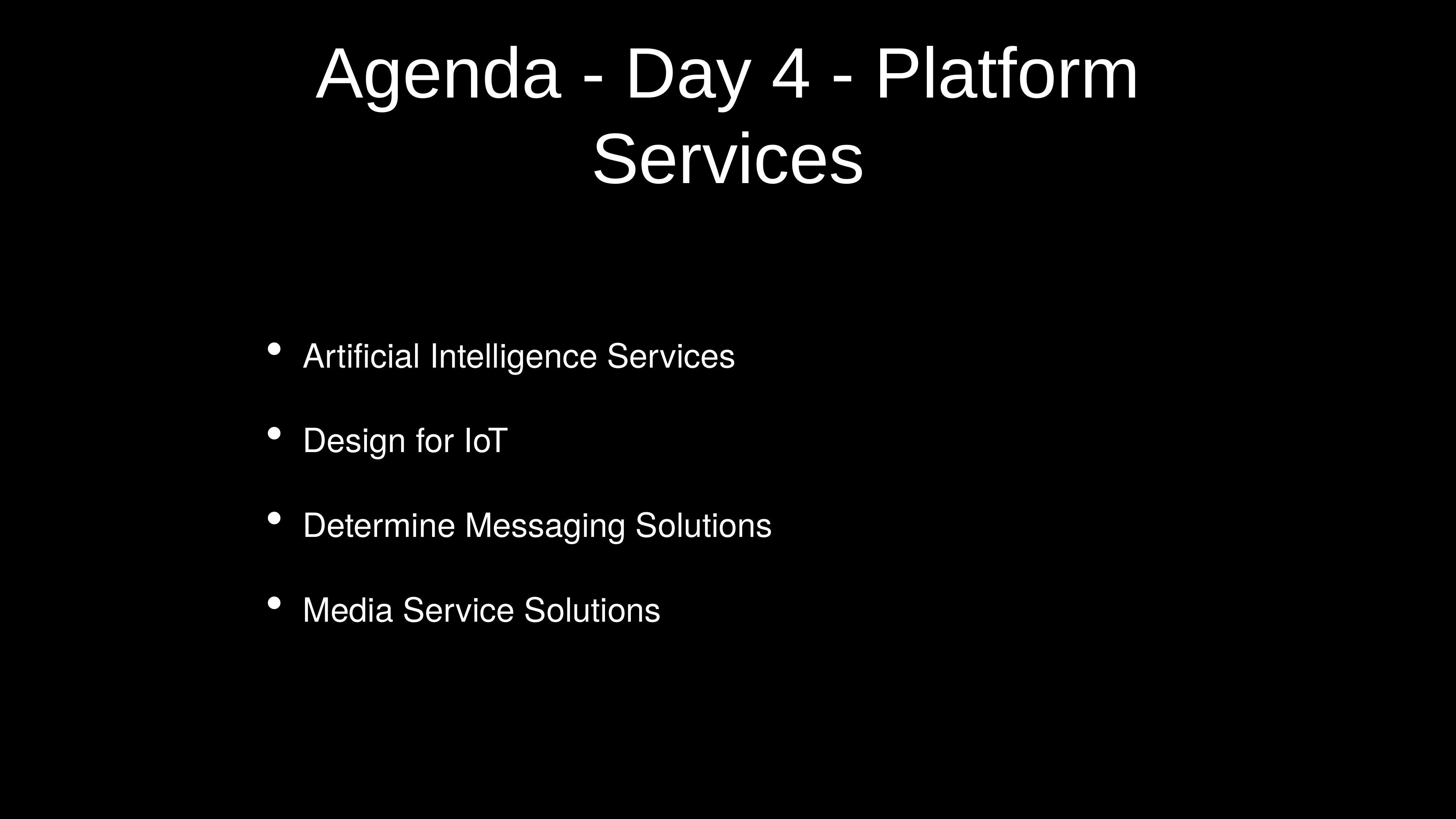

# Agenda - Day 4 - Platform Services
Artificial Intelligence Services
Design for IoT
Determine Messaging Solutions
Media Service Solutions